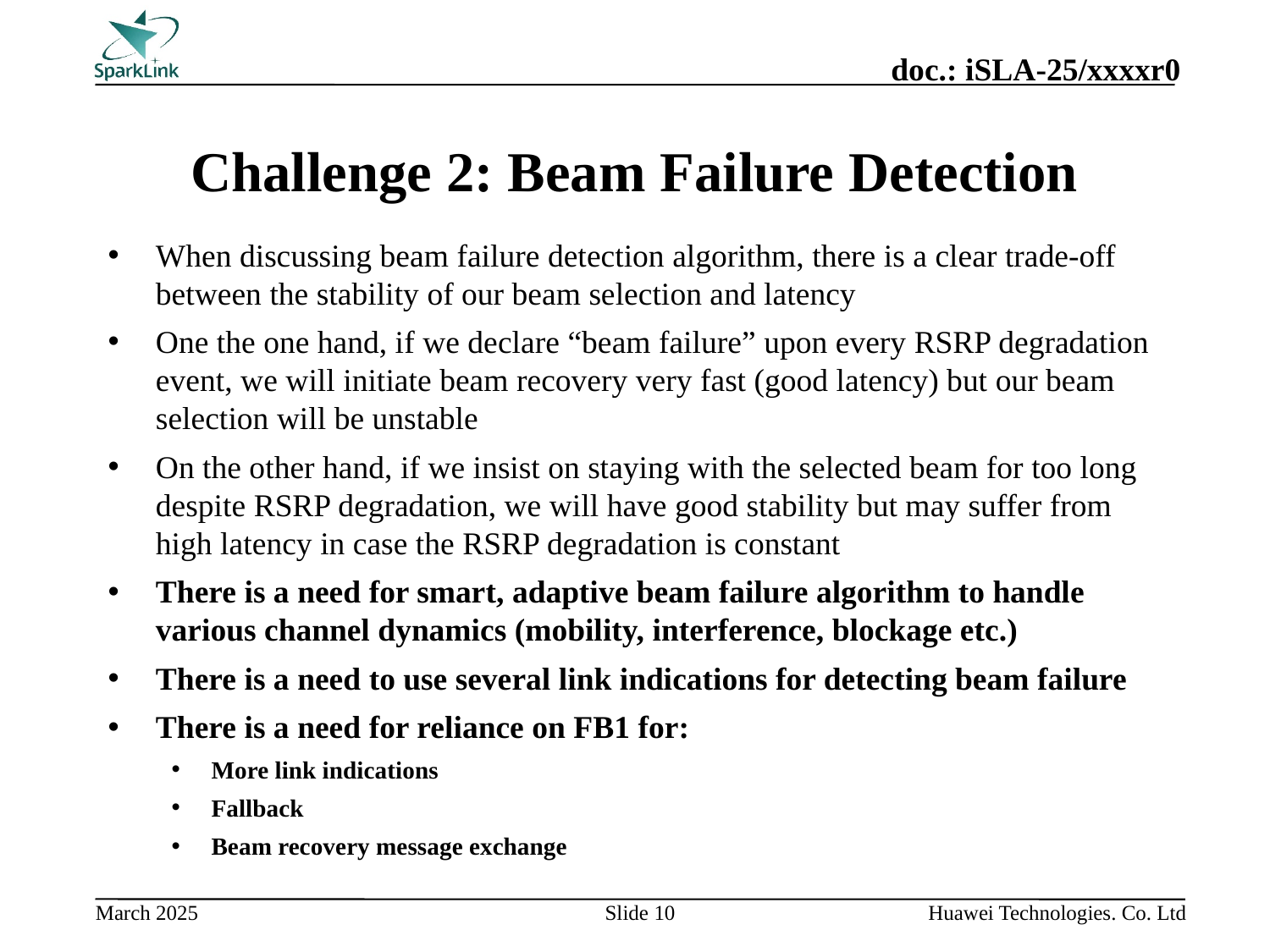

# Challenge 2: Beam Failure Detection
When discussing beam failure detection algorithm, there is a clear trade-off between the stability of our beam selection and latency
One the one hand, if we declare “beam failure” upon every RSRP degradation event, we will initiate beam recovery very fast (good latency) but our beam selection will be unstable
On the other hand, if we insist on staying with the selected beam for too long despite RSRP degradation, we will have good stability but may suffer from high latency in case the RSRP degradation is constant
There is a need for smart, adaptive beam failure algorithm to handle various channel dynamics (mobility, interference, blockage etc.)
There is a need to use several link indications for detecting beam failure
There is a need for reliance on FB1 for:
More link indications
Fallback
Beam recovery message exchange

Slide 10